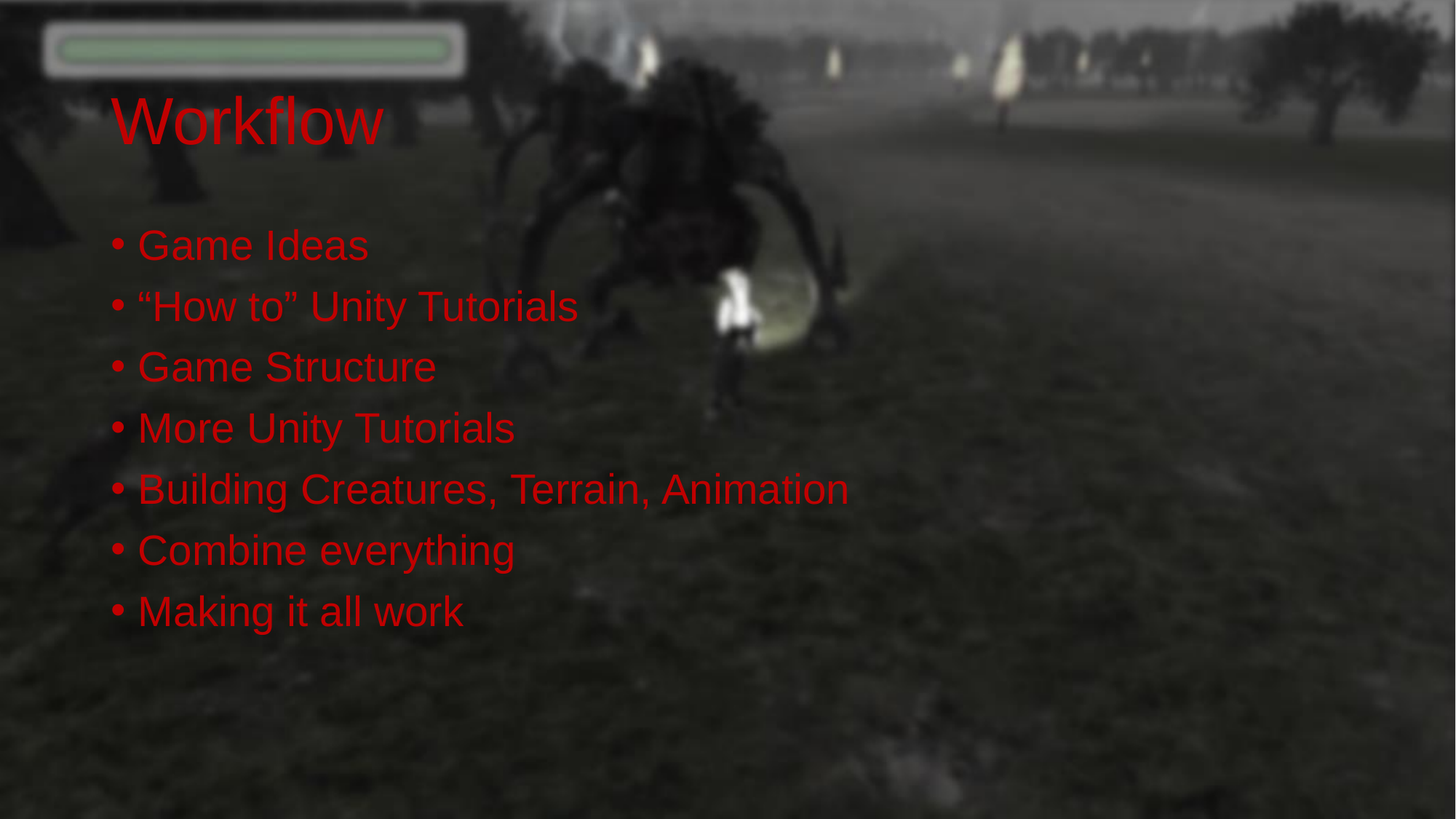

# Workflow
Game Ideas
“How to” Unity Tutorials
Game Structure
More Unity Tutorials
Building Creatures, Terrain, Animation
Combine everything
Making it all work